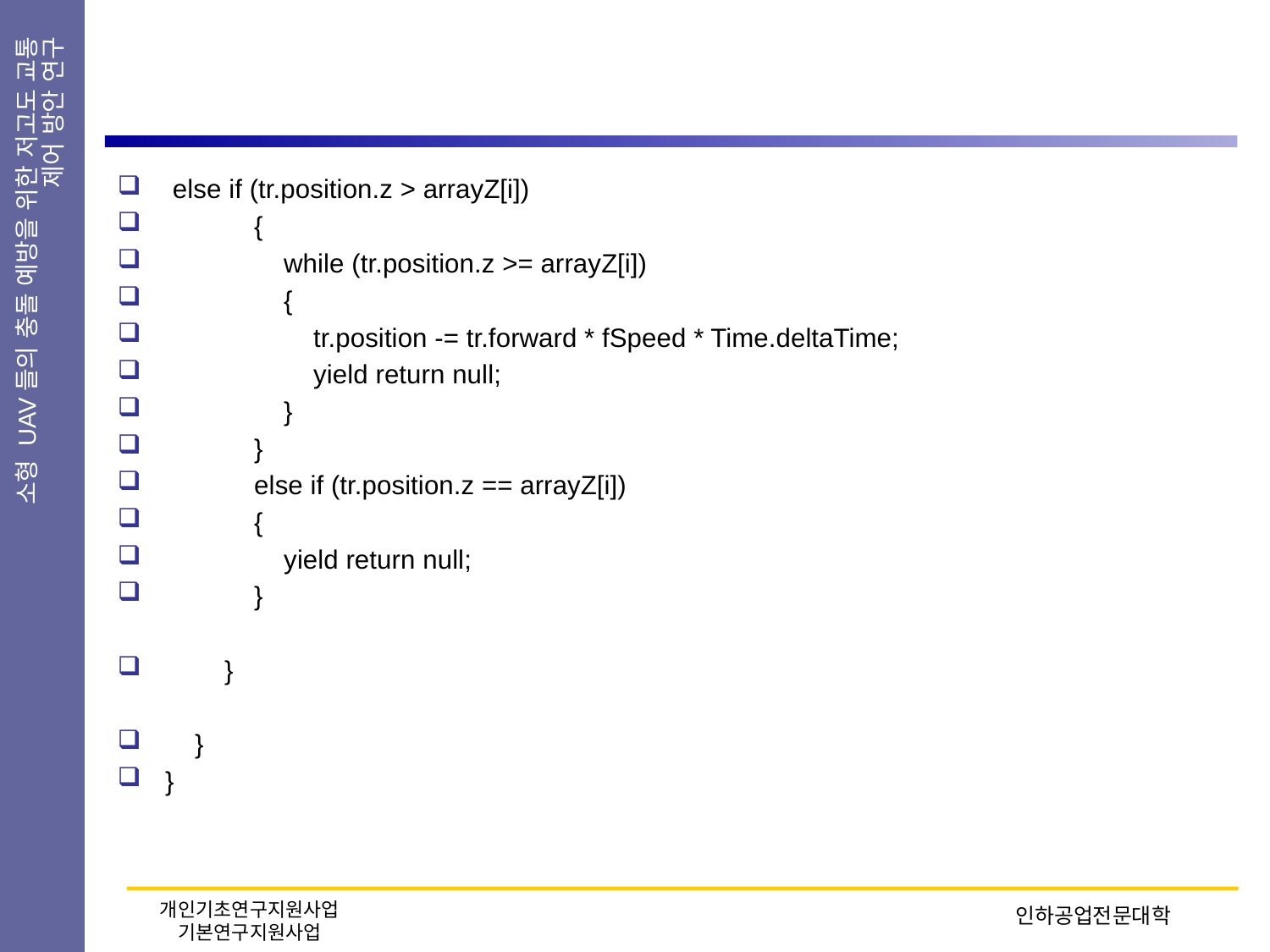

#
 else if (tr.position.z > arrayZ[i])
            {
                while (tr.position.z >= arrayZ[i])
                {
                    tr.position -= tr.forward * fSpeed * Time.deltaTime;
                    yield return null;
                }
            }
            else if (tr.position.z == arrayZ[i])
            {
                yield return null;
            }

        }

    }
}